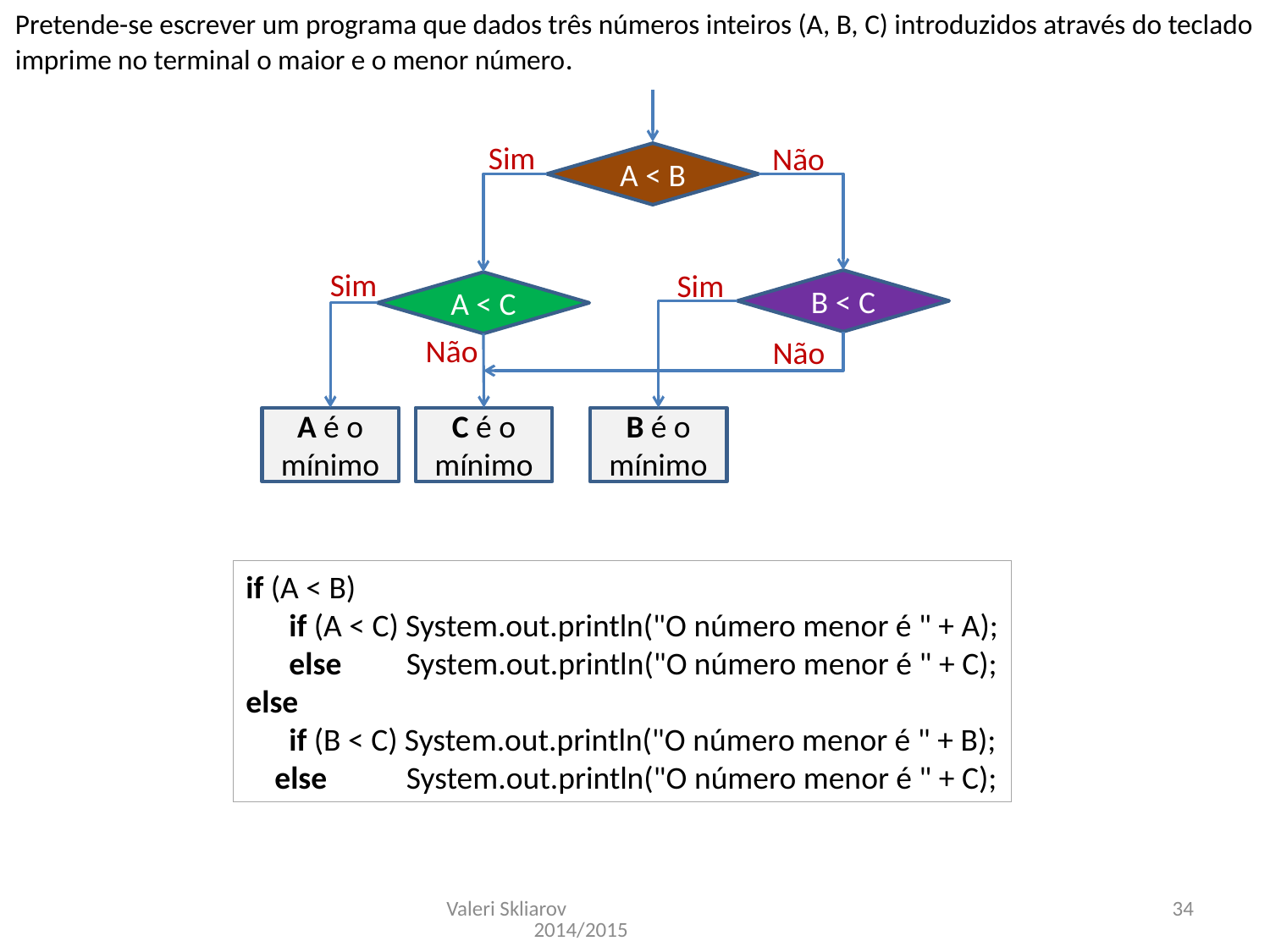

Pretende-se escrever um programa que dados três números inteiros (A, B, C) introduzidos através do teclado imprime no terminal o maior e o menor número.
Sim
Não
A < B
Sim
Sim
B < C
A < C
Não
Não
A é o mínimo
C é o mínimo
B é o mínimo
if (A < B)
      if (A < C) System.out.println("O número menor é " + A);
      else         System.out.println("O número menor é " + C);
else
      if (B < C) System.out.println("O número menor é " + B);
    else           System.out.println("O número menor é " + C);
Valeri Skliarov                                                                      2014/2015
34